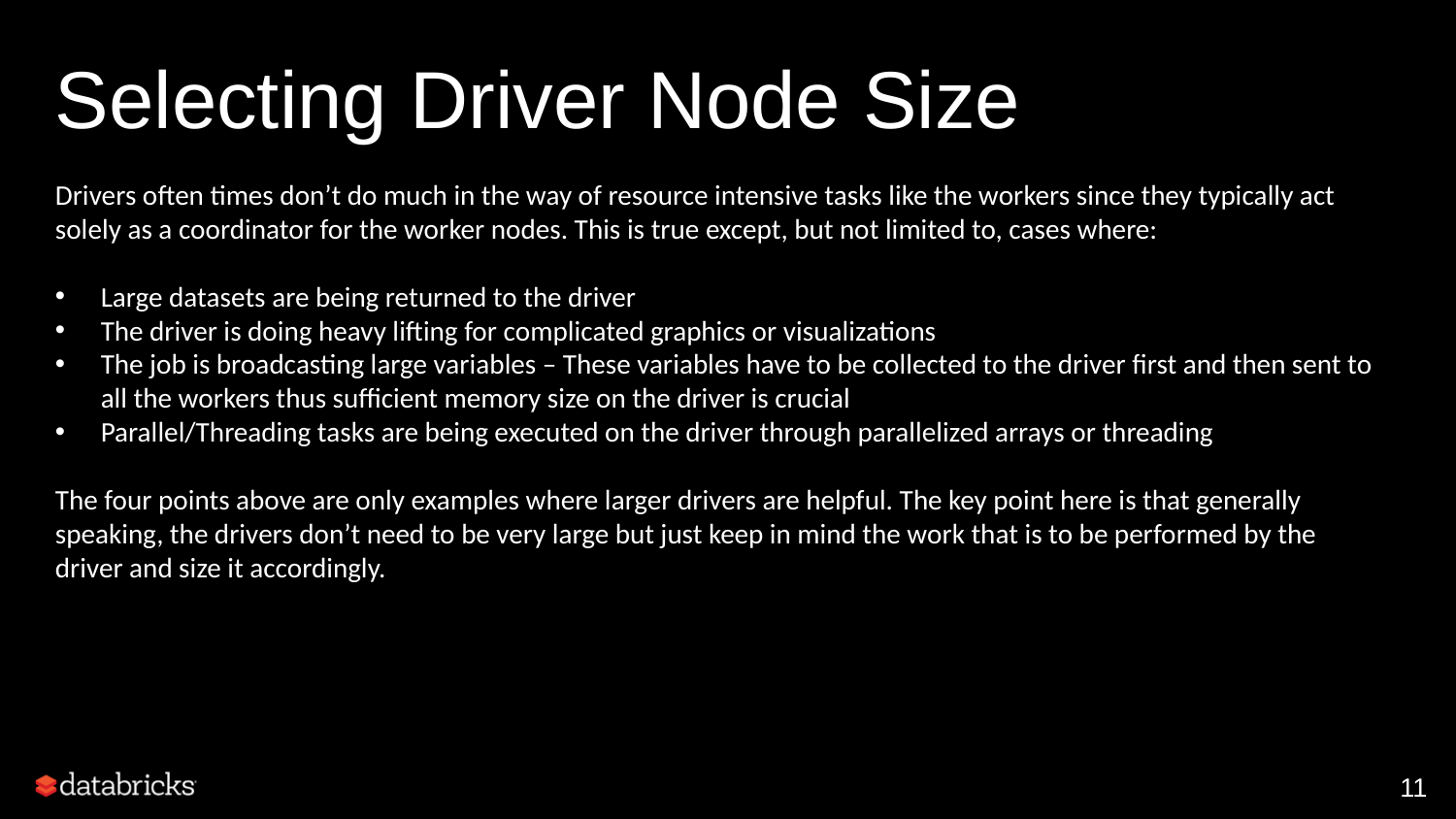

# Selecting Driver Node Size
Drivers often times don’t do much in the way of resource intensive tasks like the workers since they typically act solely as a coordinator for the worker nodes. This is true except, but not limited to, cases where:

Large datasets are being returned to the driver
The driver is doing heavy lifting for complicated graphics or visualizations
The job is broadcasting large variables – These variables have to be collected to the driver first and then sent to all the workers thus sufficient memory size on the driver is crucial
Parallel/Threading tasks are being executed on the driver through parallelized arrays or threading

The four points above are only examples where larger drivers are helpful. The key point here is that generally speaking, the drivers don’t need to be very large but just keep in mind the work that is to be performed by the driver and size it accordingly.
11